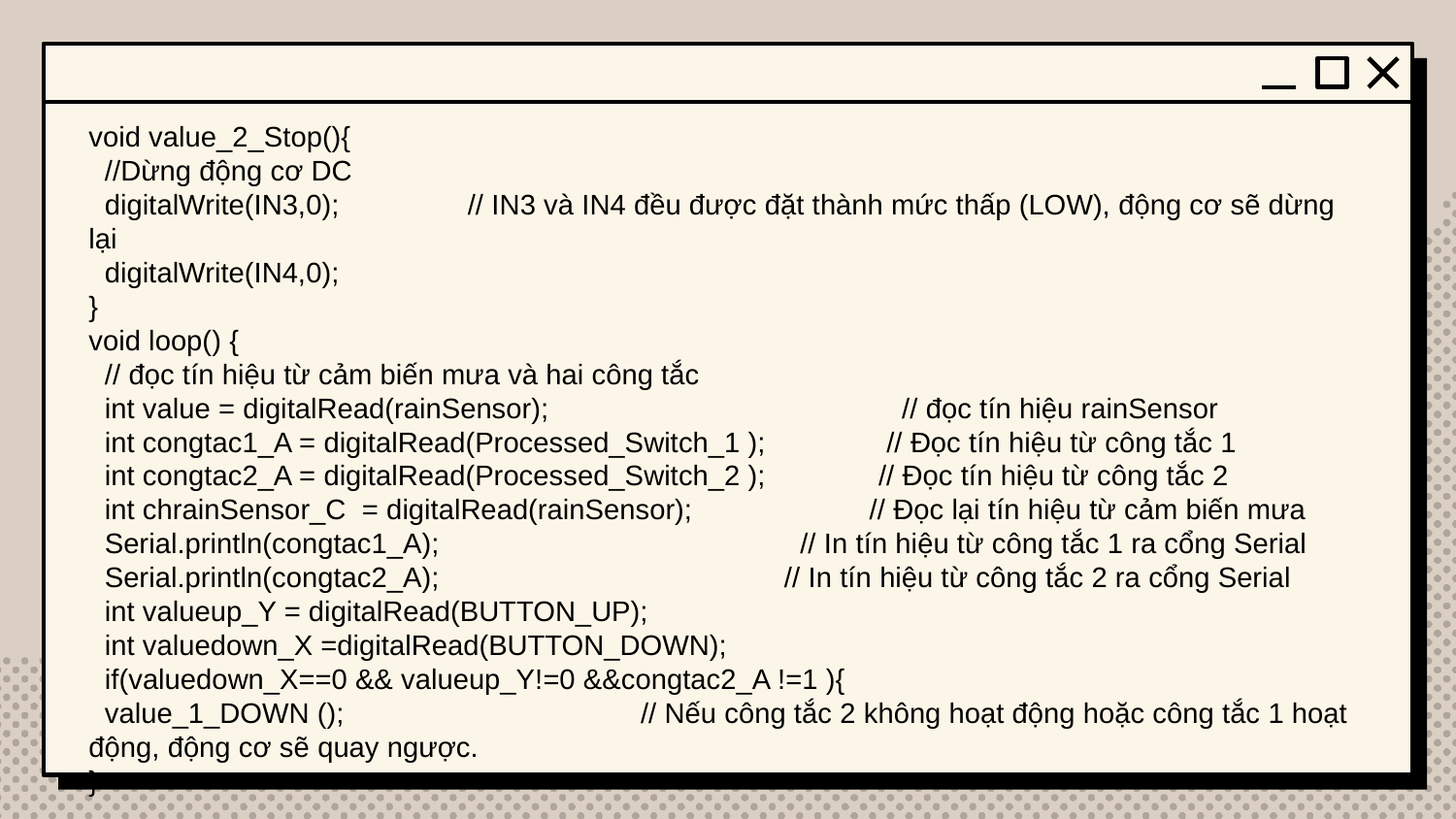

void value_2_Stop(){
  //Dừng động cơ DC
  digitalWrite(IN3,0);                // IN3 và IN4 đều được đặt thành mức thấp (LOW), động cơ sẽ dừng lại
  digitalWrite(IN4,0);
}
void loop() {
  // đọc tín hiệu từ cảm biến mưa và hai công tắc
  int value = digitalRead(rainSensor);                                            // đọc tín hiệu rainSensor
  int congtac1_A = digitalRead(Processed_Switch_1 );               // Đọc tín hiệu từ công tắc 1
  int congtac2_A = digitalRead(Processed_Switch_2 );              // Đọc tín hiệu từ công tắc 2
  int chrainSensor_C  = digitalRead(rainSensor);                      // Đọc lại tín hiệu từ cảm biến mưa
  Serial.println(congtac1_A);                                             // In tín hiệu từ công tắc 1 ra cổng Serial
  Serial.println(congtac2_A);                                           // In tín hiệu từ công tắc 2 ra cổng Serial
  int valueup_Y = digitalRead(BUTTON_UP);
  int valuedown_X =digitalRead(BUTTON_DOWN);
  if(valuedown_X==0 && valueup_Y!=0 &&congtac2_A !=1 ){
  value_1_DOWN ();                                     // Nếu công tắc 2 không hoạt động hoặc công tắc 1 hoạt động, động cơ sẽ quay ngược.
}